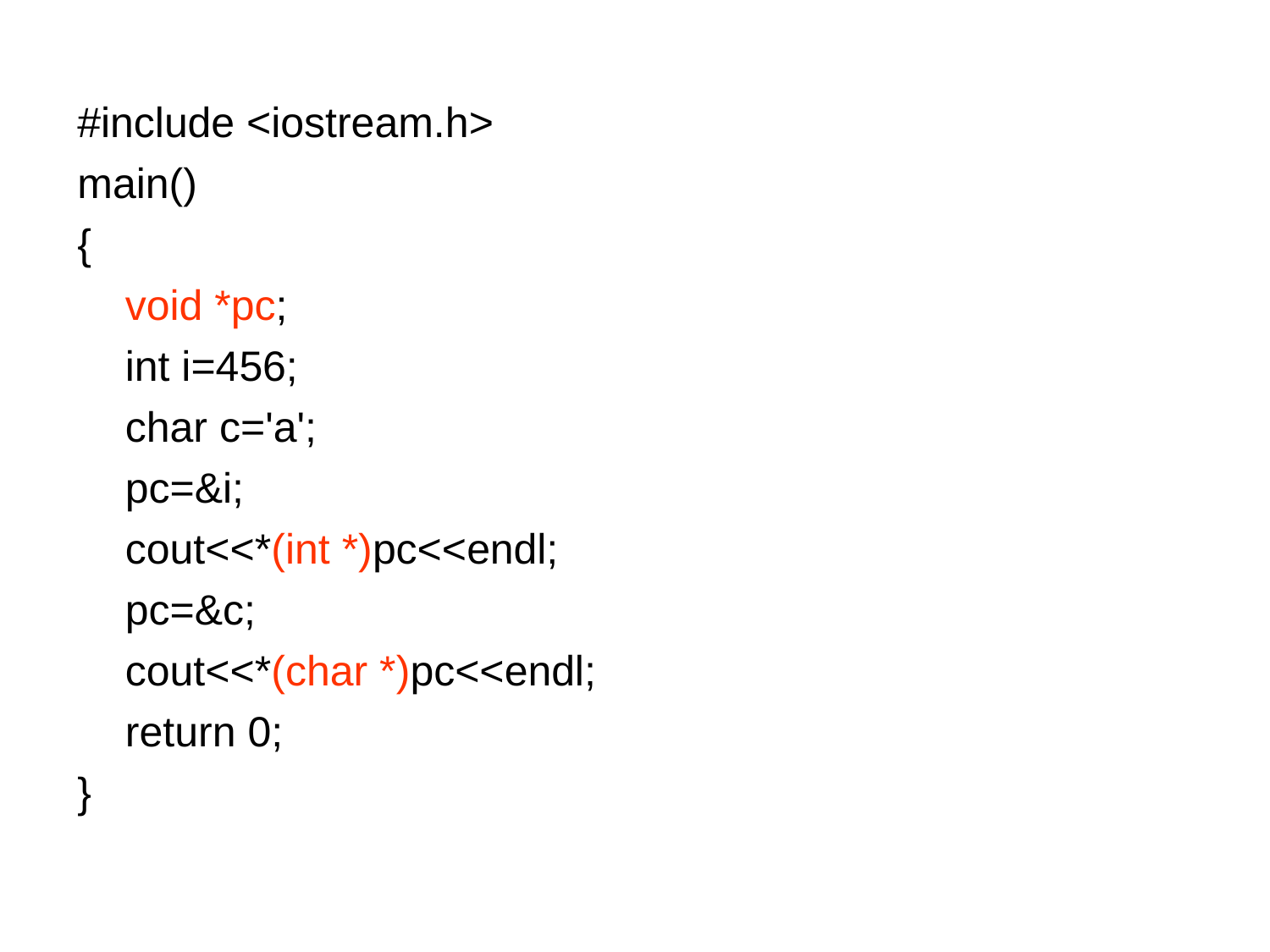

#include <iostream.h>
main()
{
	void *pc;
	int i=456;
	char c='a';
	pc=&i;
	cout<<*(int *)pc<<endl;
	pc=&c;
	cout<<*(char *)pc<<endl;
	return 0;
}